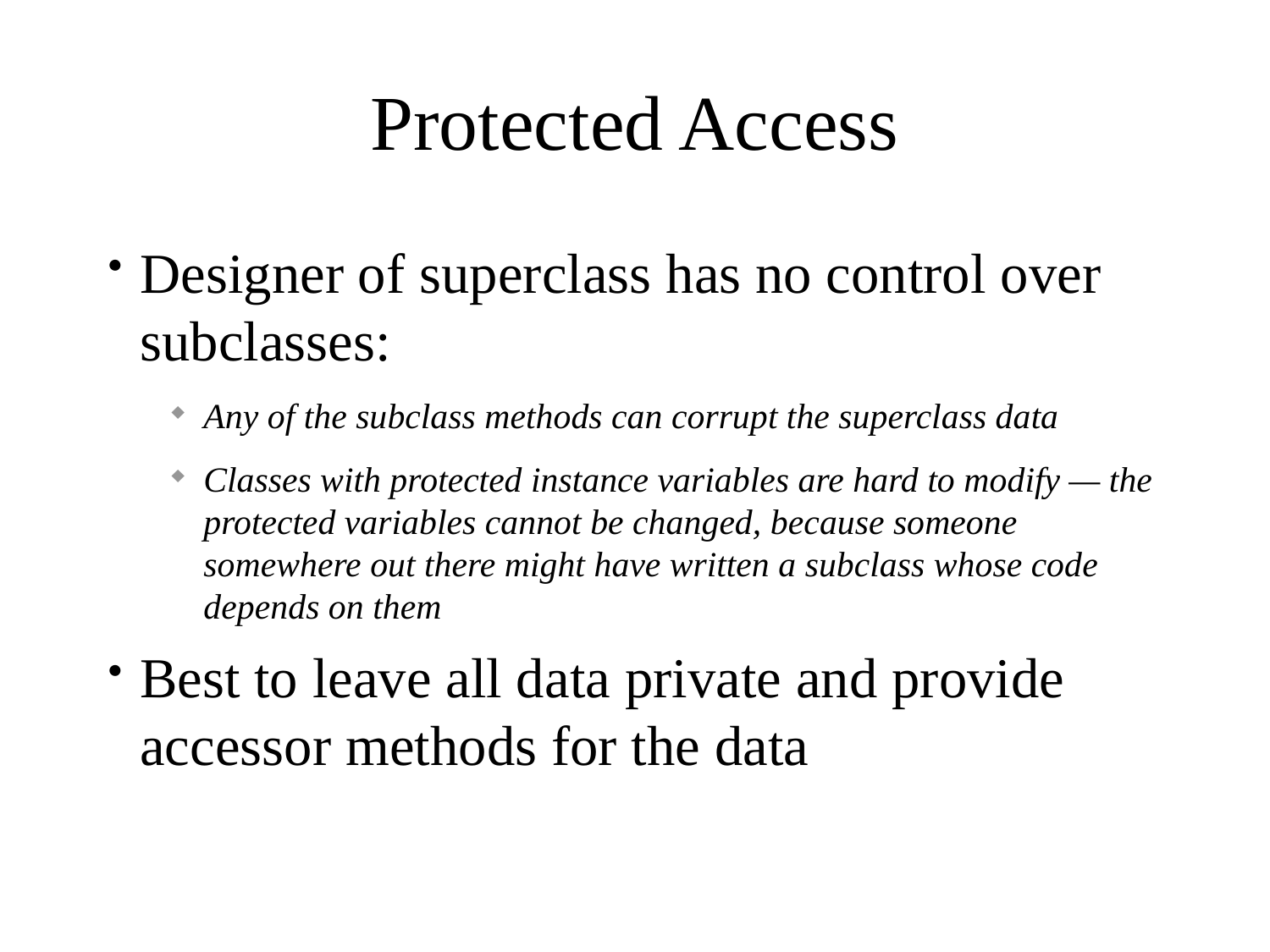

# Protected Access
Designer of superclass has no control over subclasses:
Any of the subclass methods can corrupt the superclass data
Classes with protected instance variables are hard to modify — the protected variables cannot be changed, because someone somewhere out there might have written a subclass whose code depends on them
Best to leave all data private and provide accessor methods for the data